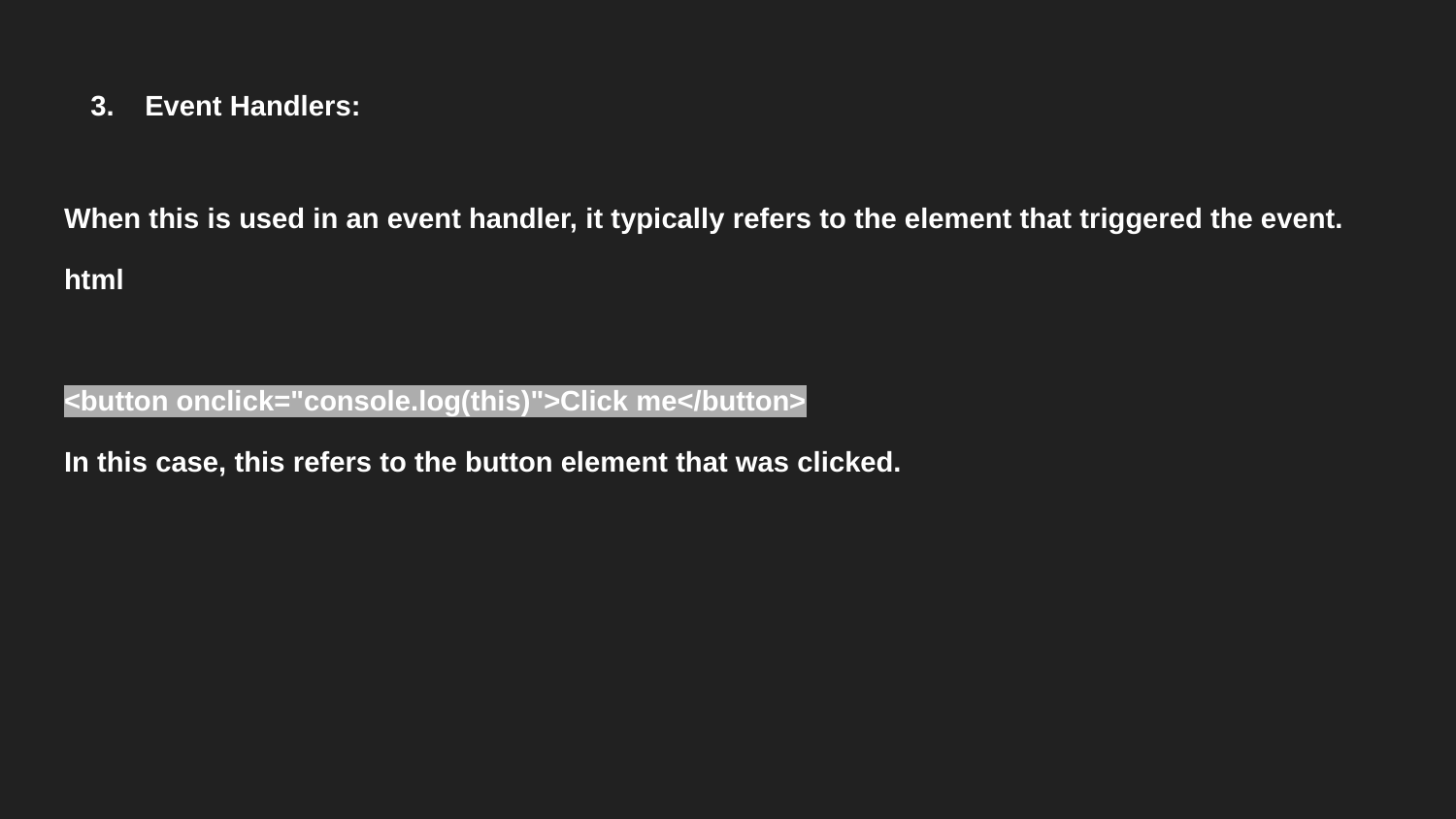

# Event Handlers:

When this is used in an event handler, it typically refers to the element that triggered the event.
html

<button onclick="console.log(this)">Click me</button>
In this case, this refers to the button element that was clicked.